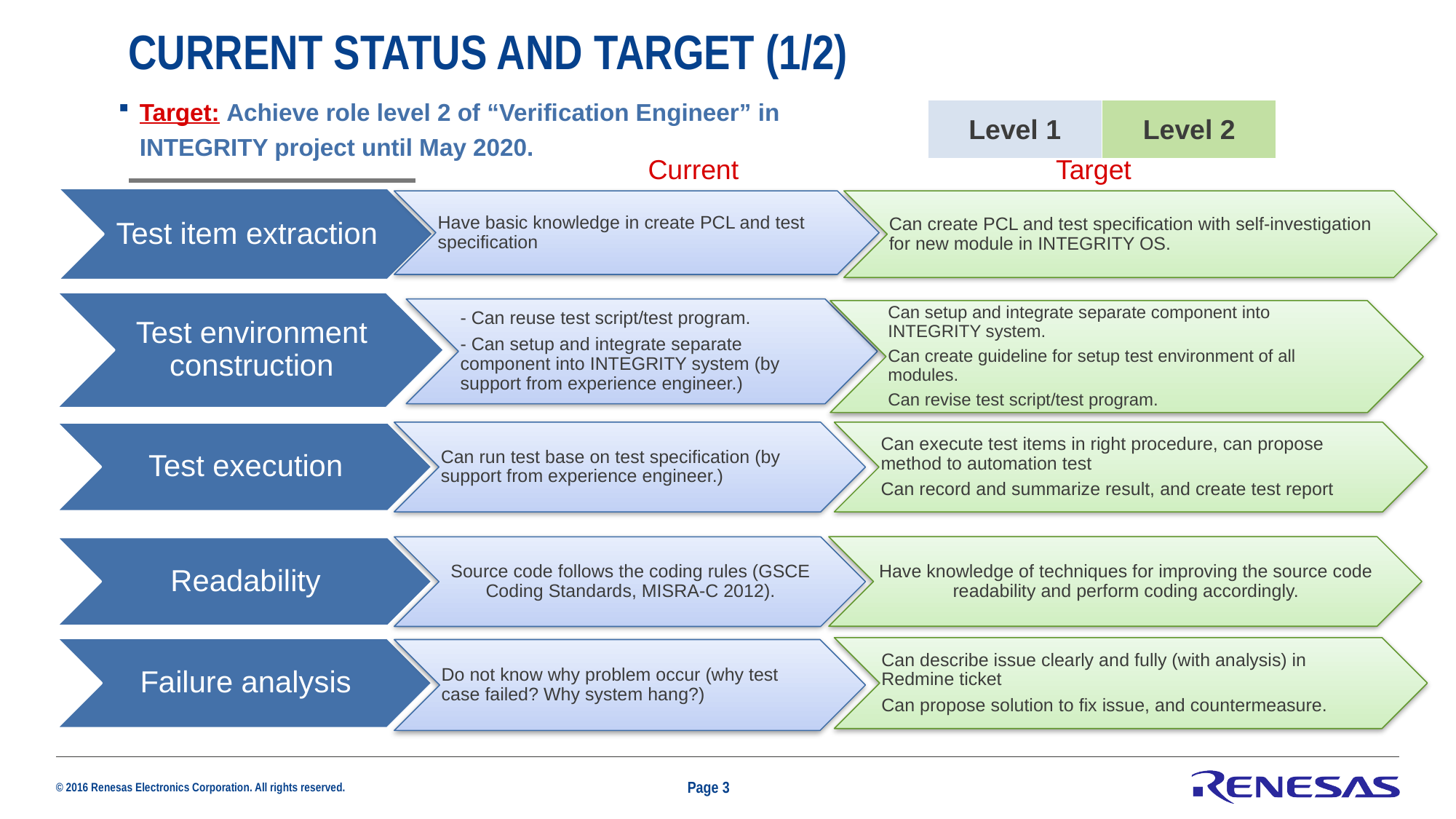

# Current status and target (1/2)
Target: Achieve role level 2 of “Verification Engineer” in INTEGRITY project until May 2020.
| Level 1 | Level 2 |
| --- | --- |
Current
Target
Test item extraction
Have basic knowledge in create PCL and test specification
Can create PCL and test specification with self-investigation for new module in INTEGRITY OS.
Test environment construction
- Can reuse test script/test program.
- Can setup and integrate separate component into INTEGRITY system (by support from experience engineer.)
Can setup and integrate separate component into INTEGRITY system.
Can create guideline for setup test environment of all modules.
Can revise test script/test program.
Test execution
Can run test base on test specification (by support from experience engineer.)
Can execute test items in right procedure, can propose method to automation test
Can record and summarize result, and create test report
Failure analysis
Do not know why problem occur (why test case failed? Why system hang?)
Can describe issue clearly and fully (with analysis) in Redmine ticket
Can propose solution to fix issue, and countermeasure.
Readability
Source code follows the coding rules (GSCE Coding Standards, MISRA-C 2012).
Have knowledge of techniques for improving the source code readability and perform coding accordingly.
Page 3